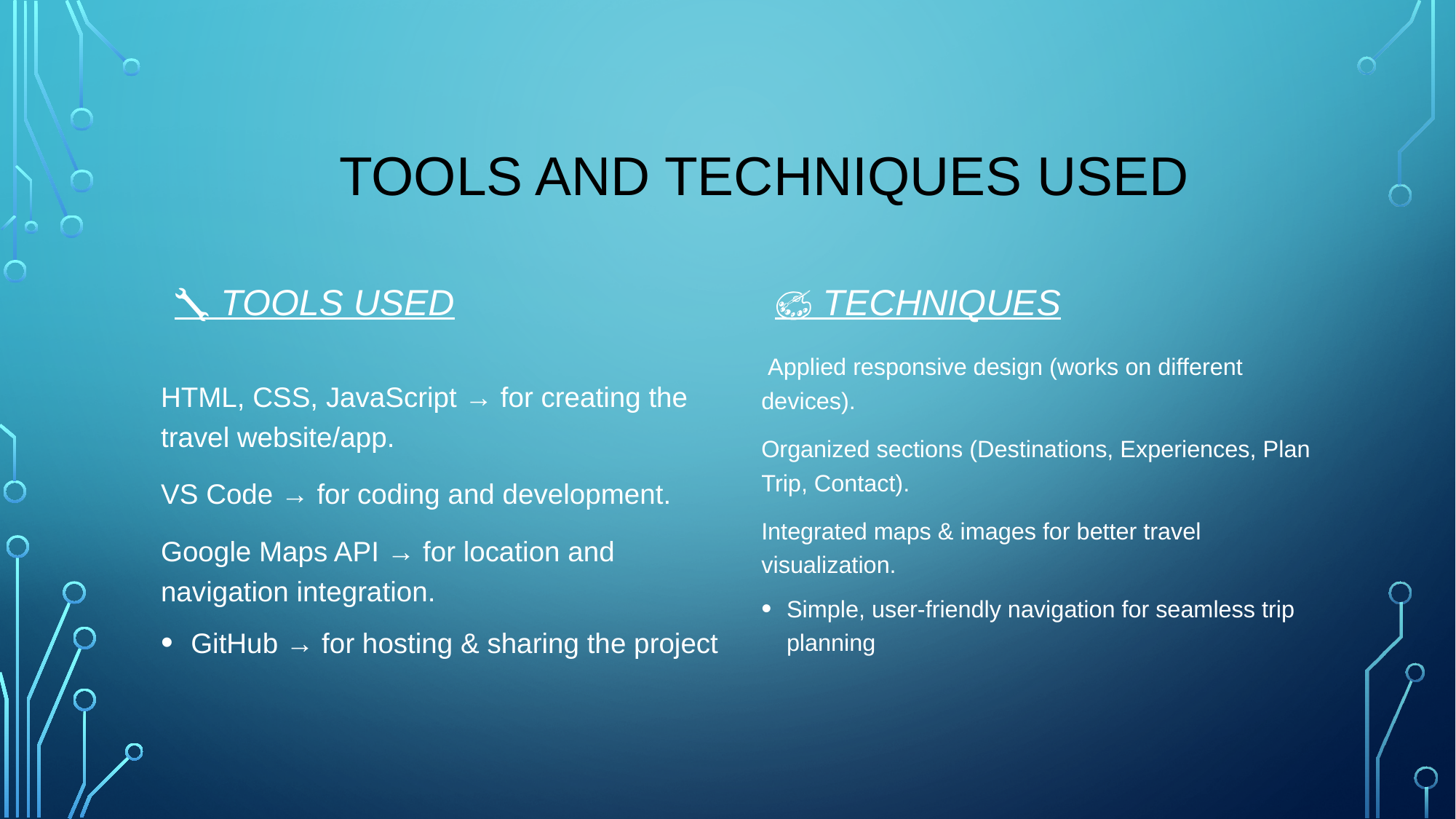

# TOOLS AND TECHNIQUES USED
🎨 Techniques
🔧 Tools Used
 Applied responsive design (works on different devices).
Organized sections (Destinations, Experiences, Plan Trip, Contact).
Integrated maps & images for better travel visualization.
Simple, user-friendly navigation for seamless trip planning

HTML, CSS, JavaScript → for creating the travel website/app.
VS Code → for coding and development.
Google Maps API → for location and navigation integration.
GitHub → for hosting & sharing the project